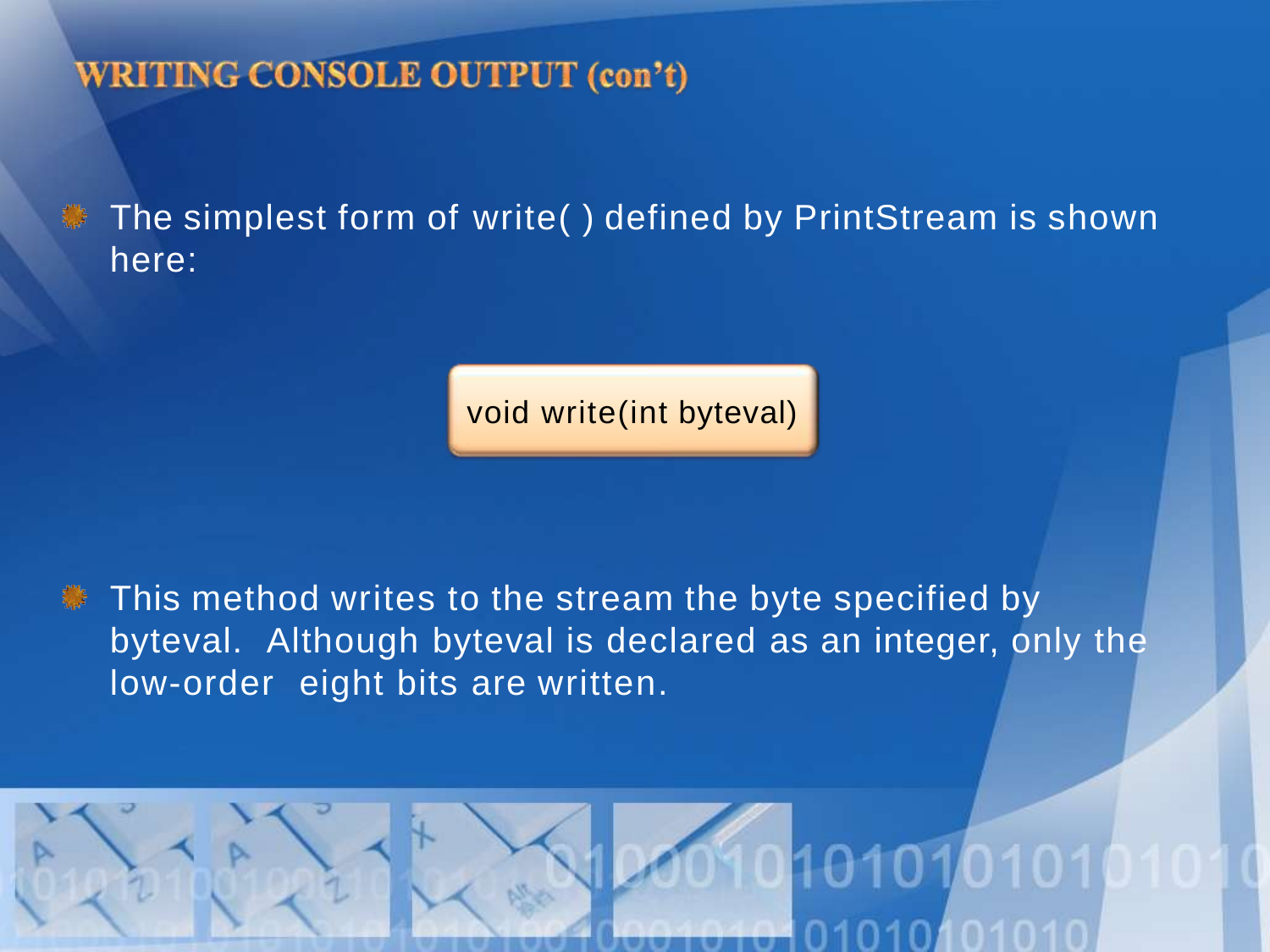

# The simplest form of write( ) defined by PrintStream is shown  here:

void write(int byteval)
This method writes to the stream the byte specified by byteval.  Although byteval is declared as an integer, only the low-order  eight bits are written.